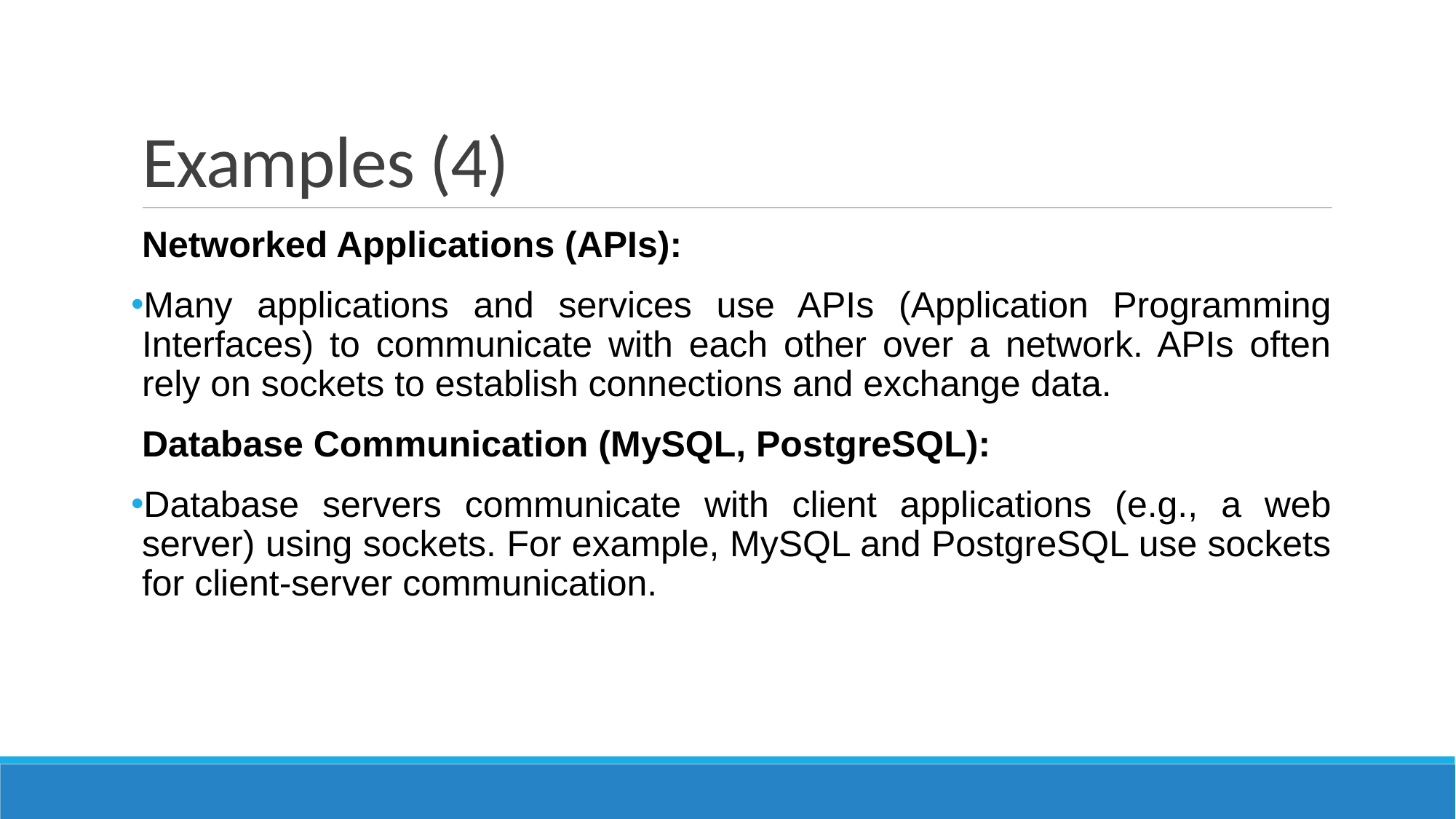

# Examples (4)
Networked Applications (APIs):
Many applications and services use APIs (Application Programming Interfaces) to communicate with each other over a network. APIs often rely on sockets to establish connections and exchange data.
Database Communication (MySQL, PostgreSQL):
Database servers communicate with client applications (e.g., a web server) using sockets. For example, MySQL and PostgreSQL use sockets for client-server communication.